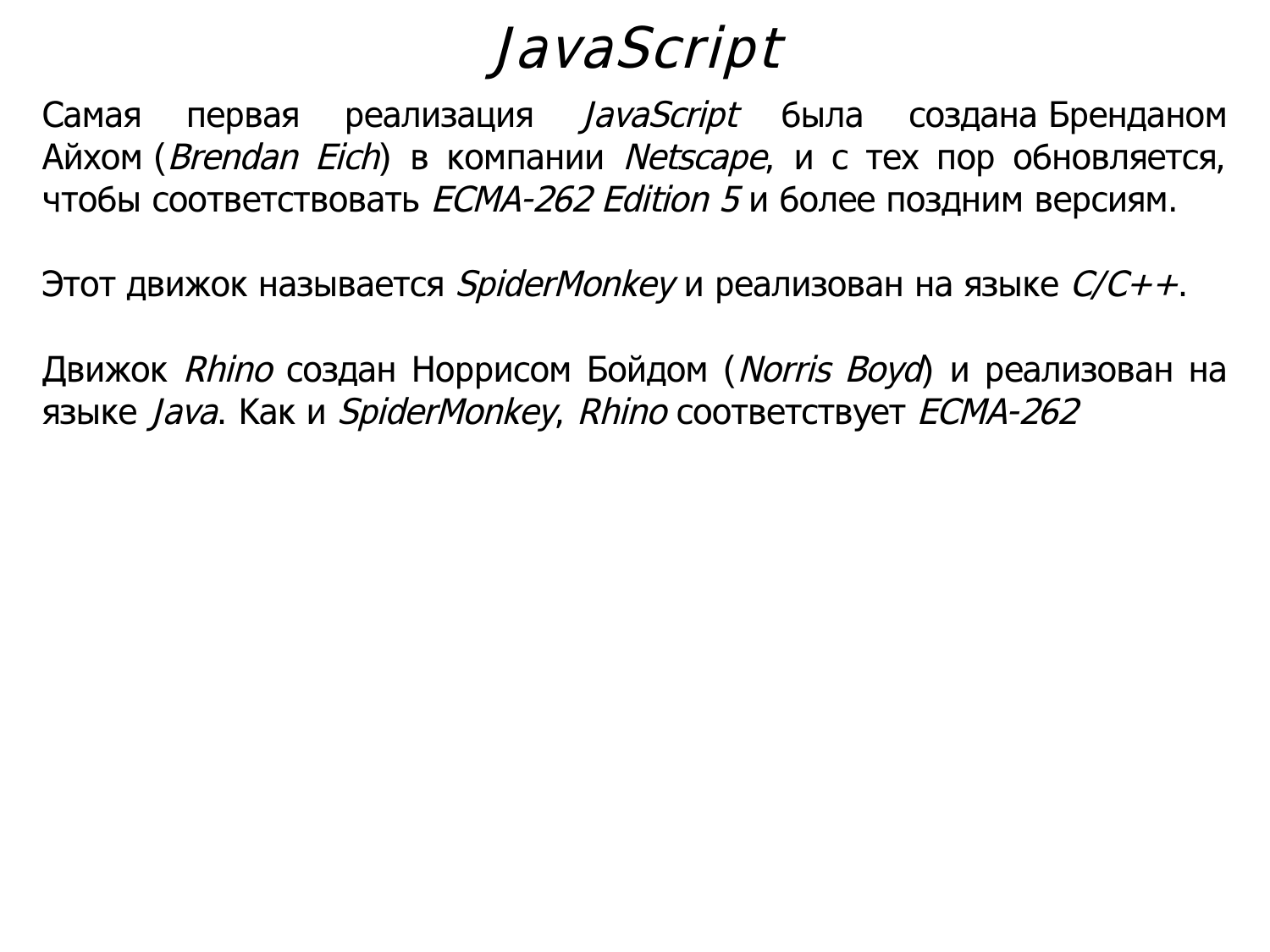

JavaScript
Самая первая реализация JavaScript была создана Бренданом Айхом (Brendan Eich) в компании Netscape, и с тех пор обновляется, чтобы соответствовать ECMA-262 Edition 5 и более поздним версиям.

Этот движок называется SpiderMonkey и реализован на языке C/C++.

Движок Rhino создан Норрисом Бойдом (Norris Boyd) и реализован на языке Java. Как и SpiderMonkey, Rhino соответствует ECMA-262